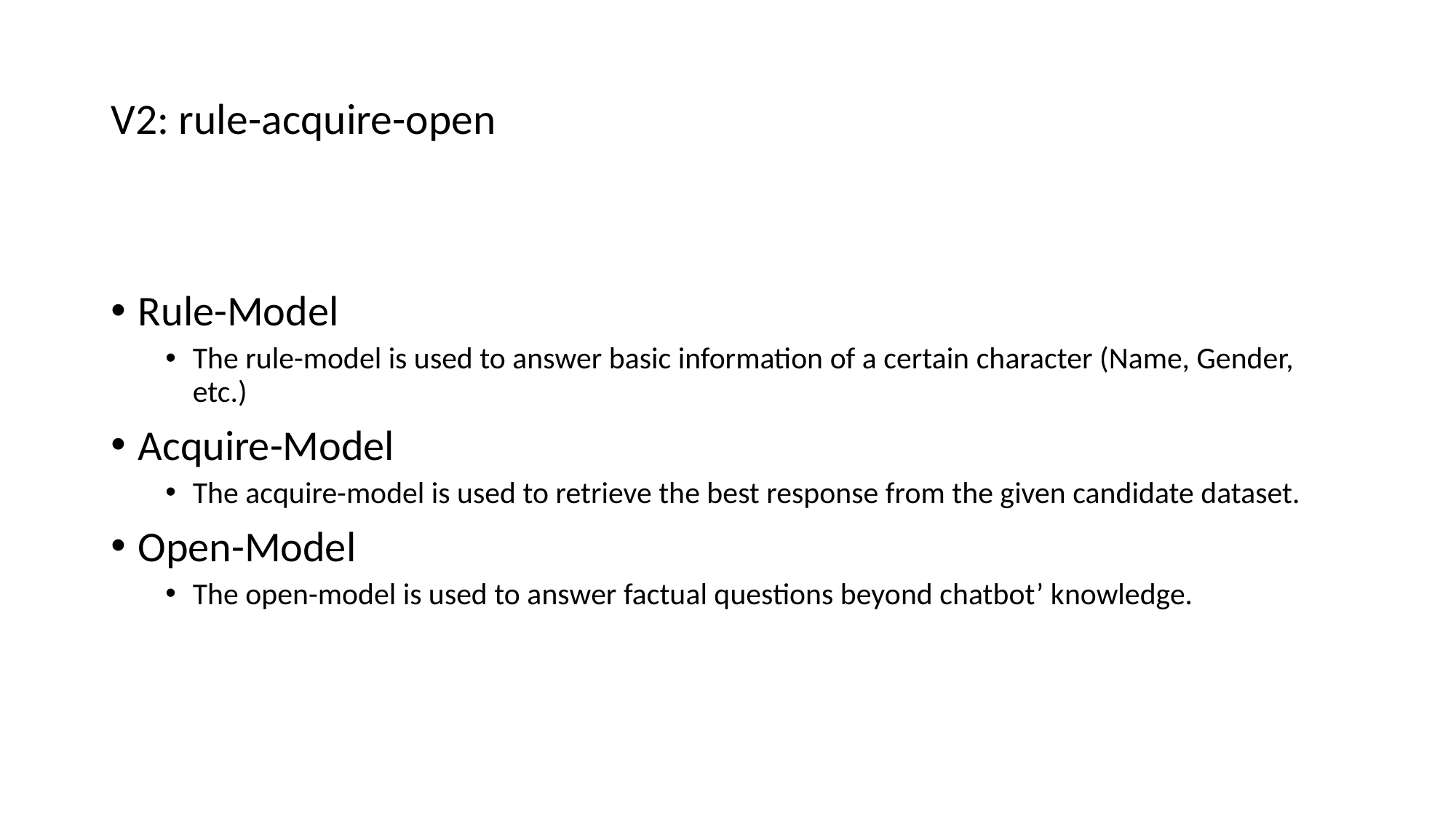

# V2: rule-acquire-open

Rule-Model
The rule-model is used to answer basic information of a certain character (Name, Gender, etc.)
Acquire-Model
The acquire-model is used to retrieve the best response from the given candidate dataset.
Open-Model
The open-model is used to answer factual questions beyond chatbot’ knowledge.